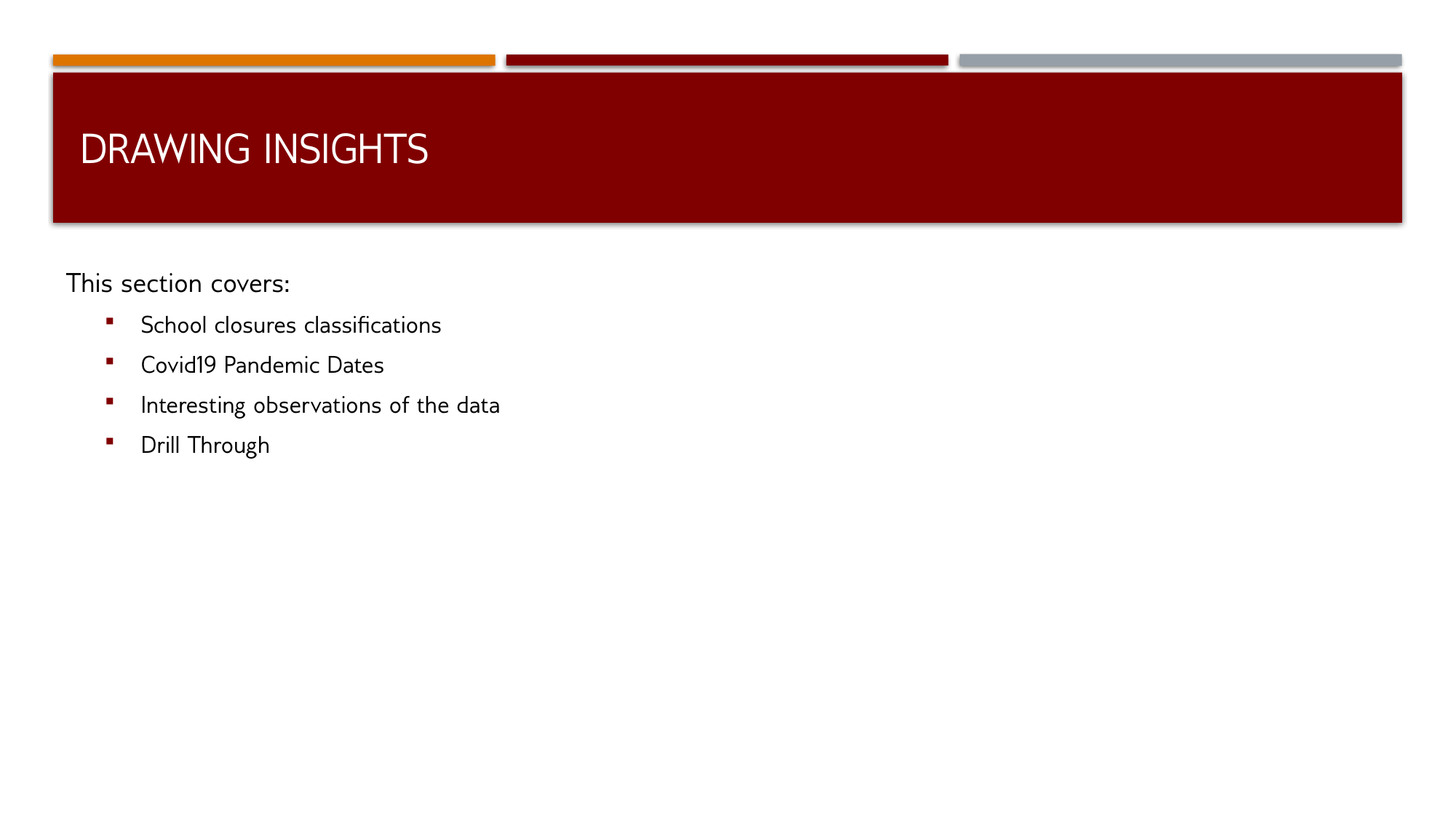

# Drawing insights
This section covers:
School closures classifications
Covid19 Pandemic Dates
Interesting observations of the data
Drill Through